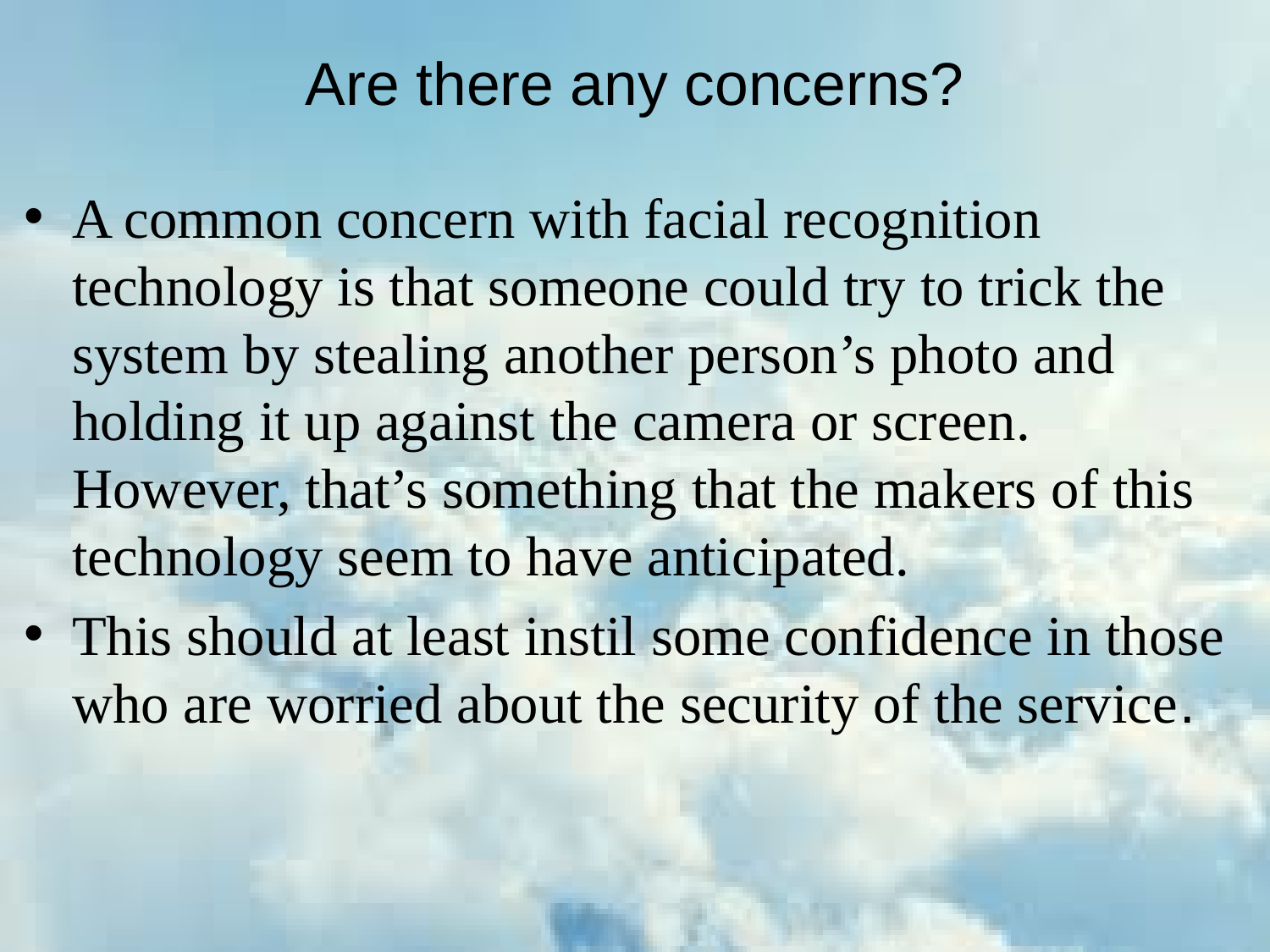

# Are there any concerns?
A common concern with facial recognition technology is that someone could try to trick the system by stealing another person’s photo and holding it up against the camera or screen. However, that’s something that the makers of this technology seem to have anticipated.
This should at least instil some confidence in those who are worried about the security of the service.